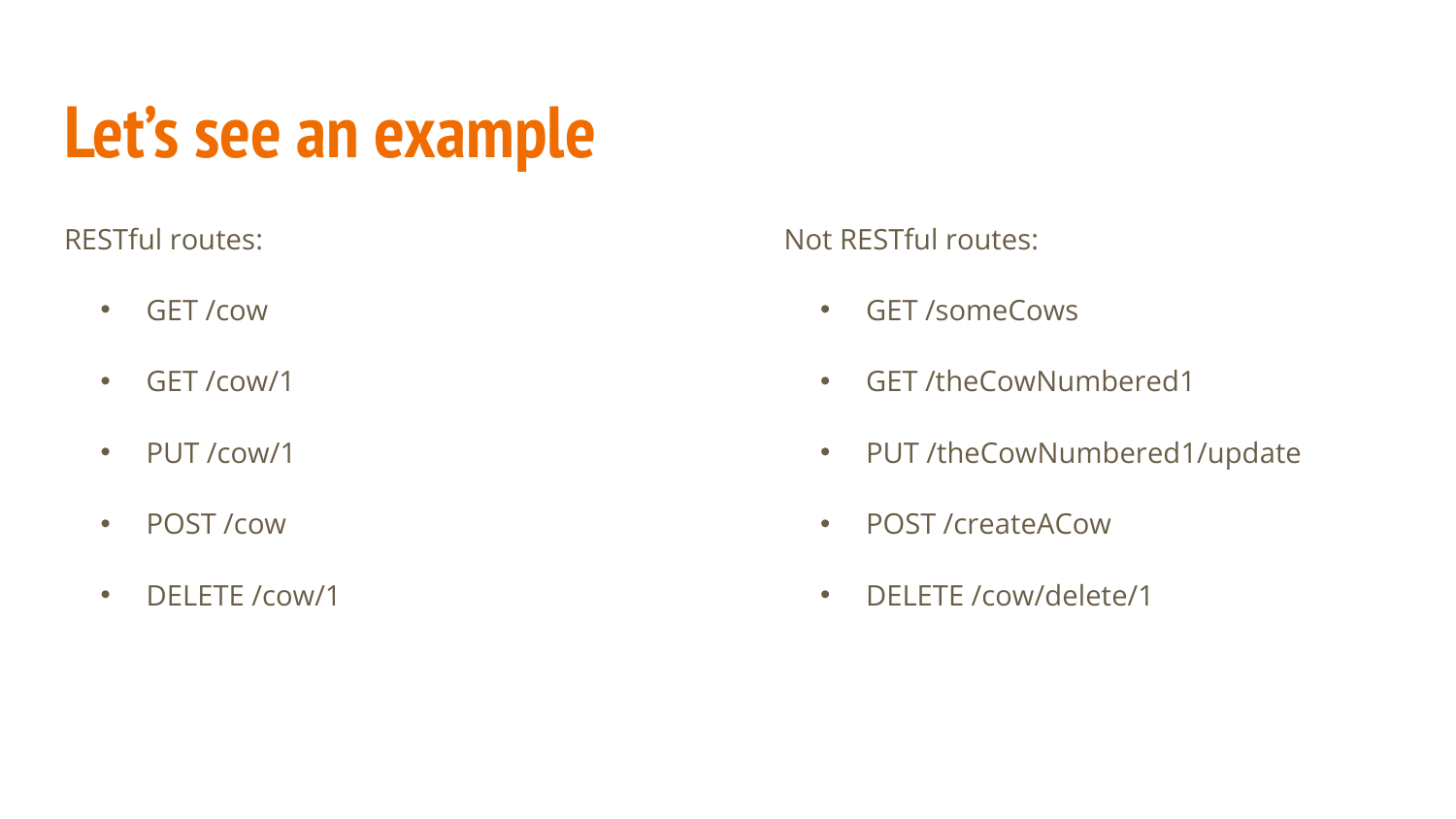

# Let’s see an example
RESTful routes:
GET /cow
GET /cow/1
PUT /cow/1
POST /cow
DELETE /cow/1
Not RESTful routes:
GET /someCows
GET /theCowNumbered1
PUT /theCowNumbered1/update
POST /createACow
DELETE /cow/delete/1